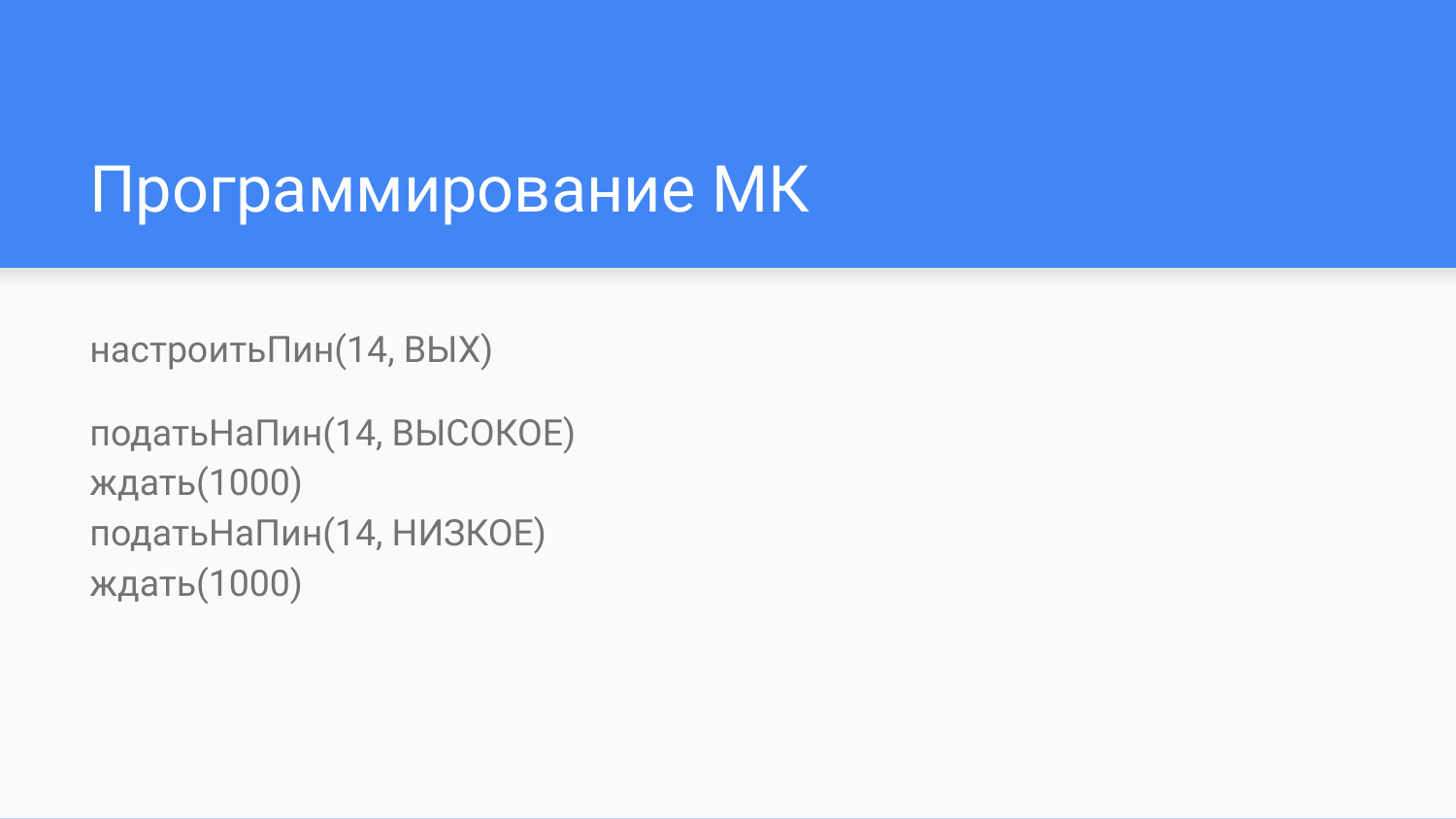

# Программирование МК
настроитьПин(14, ВЫХ)
податьНаПин(14, ВЫСОКОЕ)
ждать(1000)
податьНаПин(14, НИЗКОЕ)
ждать(1000)